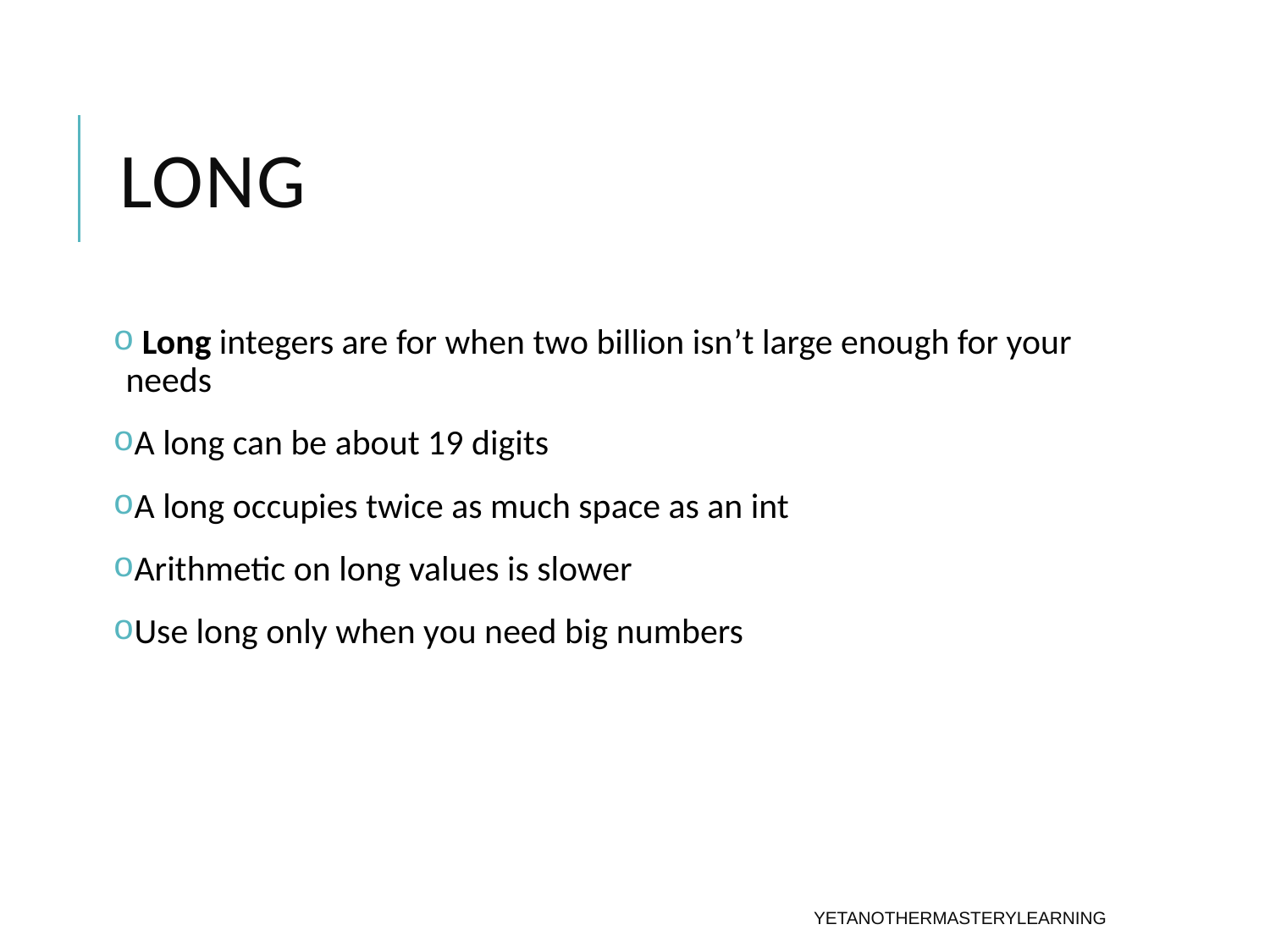

# long
 Long integers are for when two billion isn’t large enough for your needs
A long can be about 19 digits
A long occupies twice as much space as an int
Arithmetic on long values is slower
Use long only when you need big numbers
yetanothermasterylearning